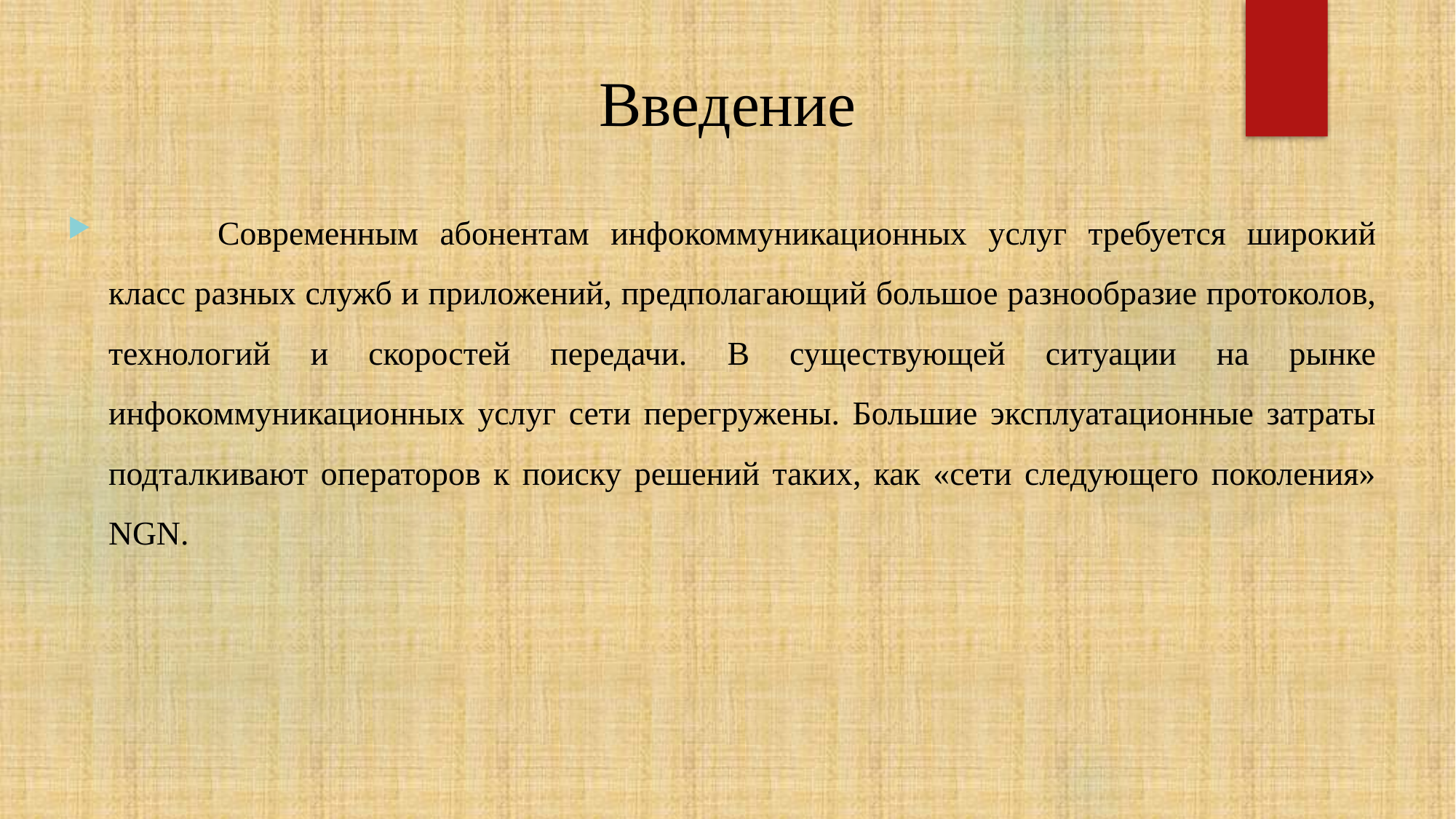

# Введение
	Современным абонентам инфокоммуникационных услуг требуется широкий класс разных служб и приложений, предполагающий большое разнообразие протоколов, технологий и скоростей передачи. В существующей ситуации на рынке инфокоммуникационных услуг сети перегружены. Большие эксплуатационные затраты подталкивают операторов к поиску решений таких, как «сети следующего поколения» NGN.